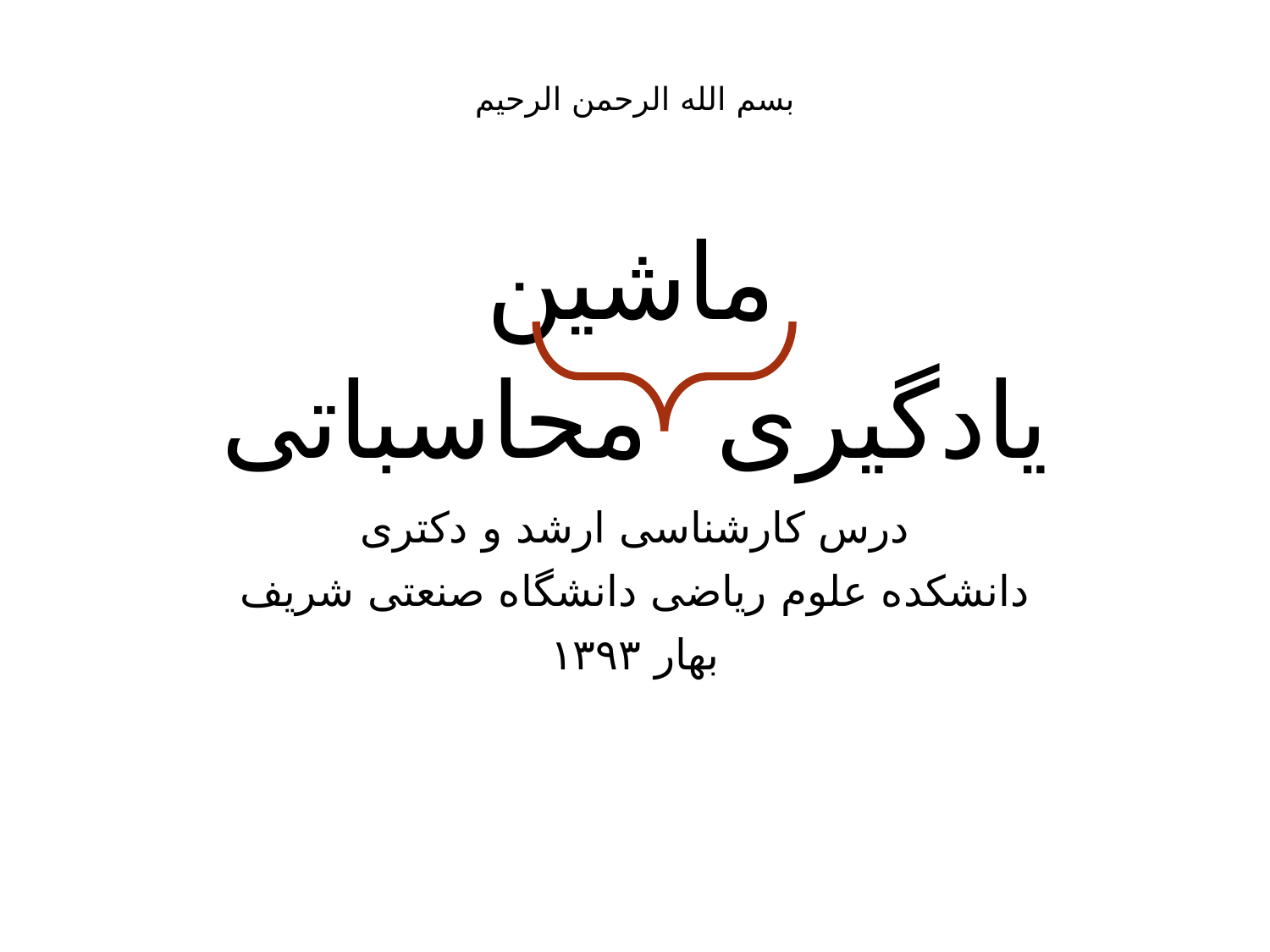

بسم الله الرحمن الرحیم
# یادگیری  محاسباتی
ماشین

درس کارشناسی ارشد و دکتری
دانشکده علوم ریاضی دانشگاه صنعتی شریف
بهار ۱۳۹۳